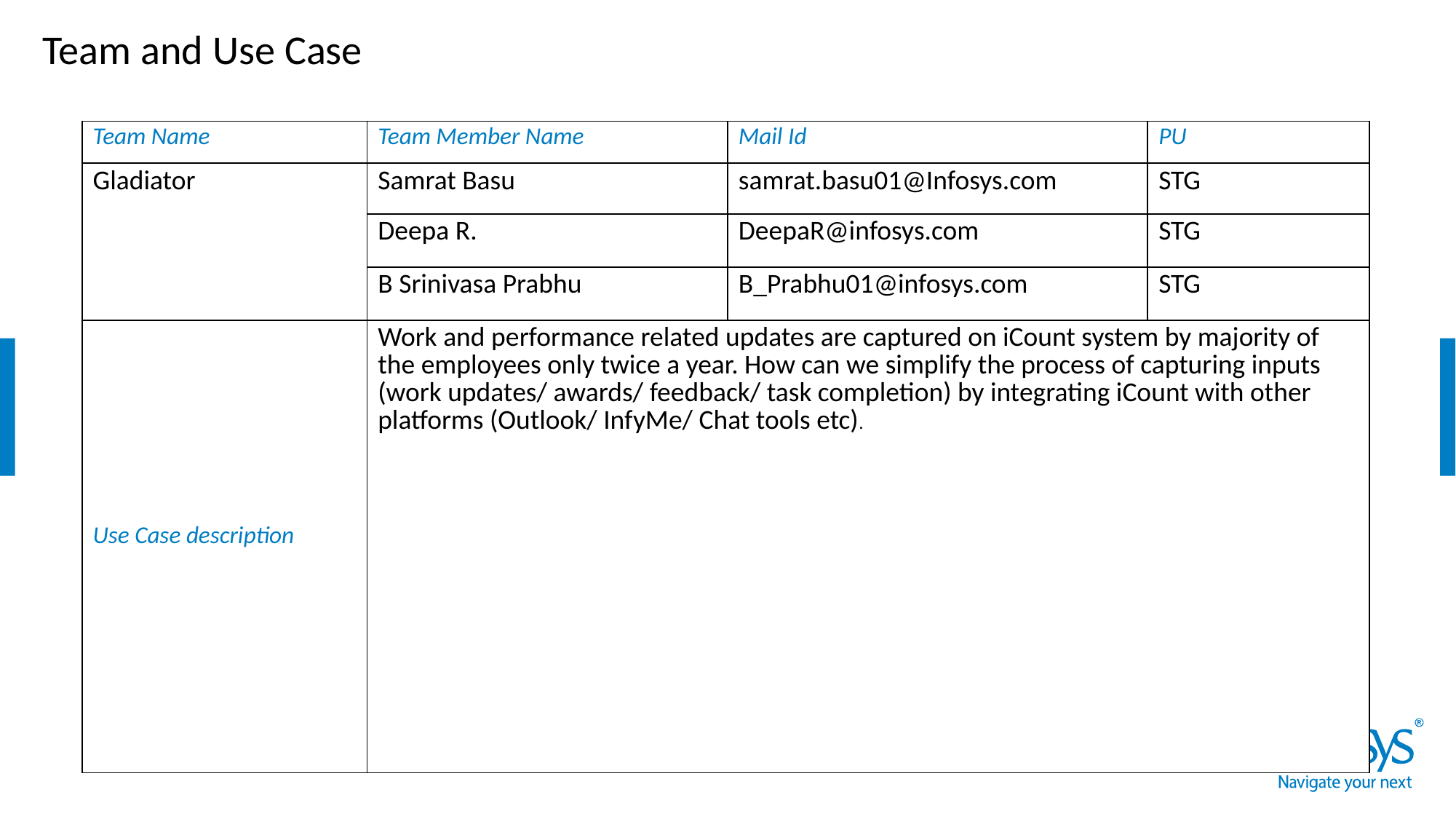

# Team and Use Case
| Team Name | Team Member Name | Mail Id | PU |
| --- | --- | --- | --- |
| Gladiator | Samrat Basu | samrat.basu01@Infosys.com | STG |
|  | Deepa R. | DeepaR@infosys.com | STG |
|  | B Srinivasa Prabhu | B\_Prabhu01@infosys.com | STG |
| Use Case description | Work and performance related updates are captured on iCount system by majority of the employees only twice a year. How can we simplify the process of capturing inputs (work updates/ awards/ feedback/ task completion) by integrating iCount with other platforms (Outlook/ InfyMe/ Chat tools etc). |  |  |